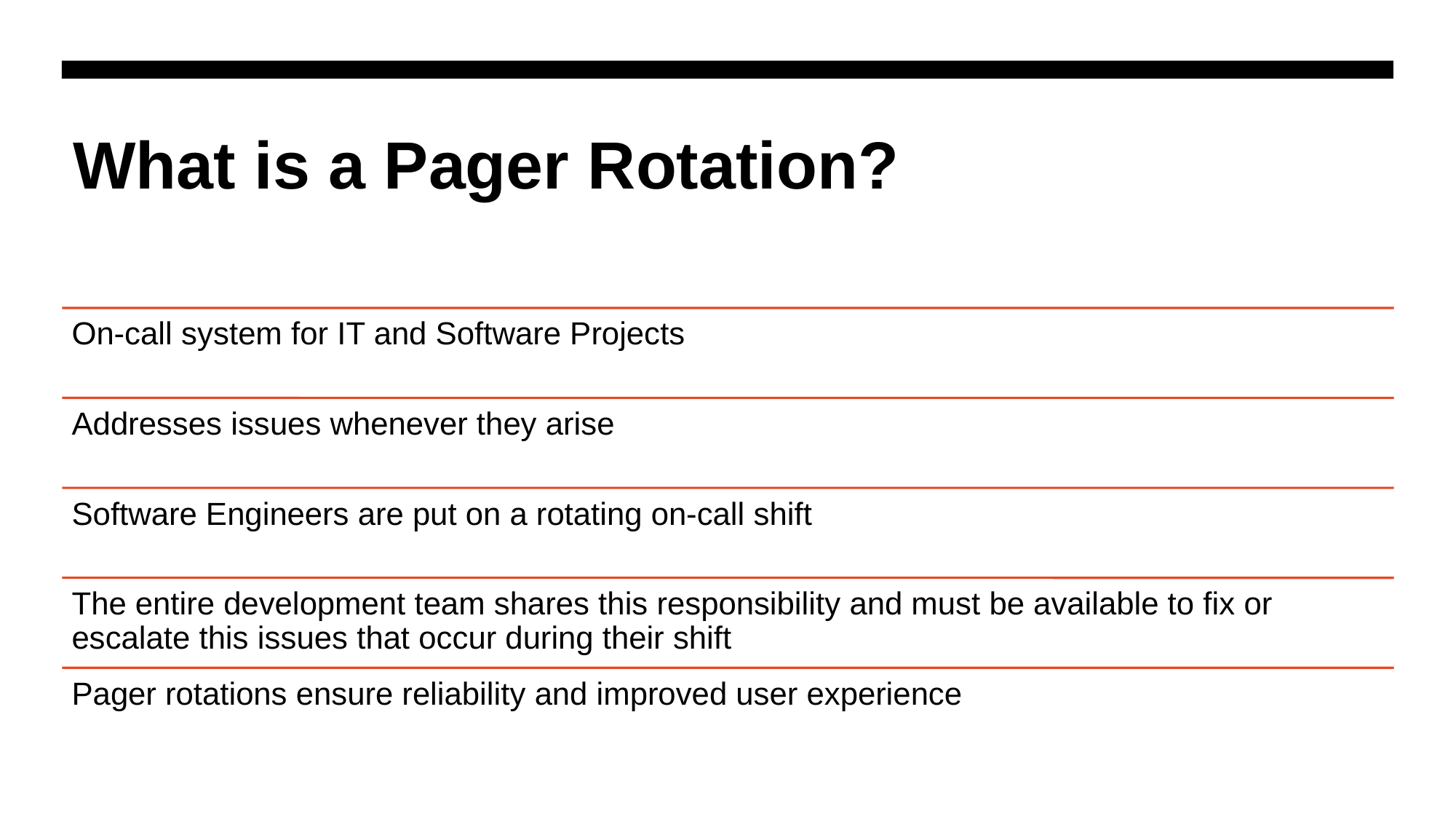

# What is a Pager Rotation?
On-call system for IT and Software Projects
Addresses issues whenever they arise
Software Engineers are put on a rotating on-call shift
The entire development team shares this responsibility and must be available to fix or escalate this issues that occur during their shift
Pager rotations ensure reliability and improved user experience